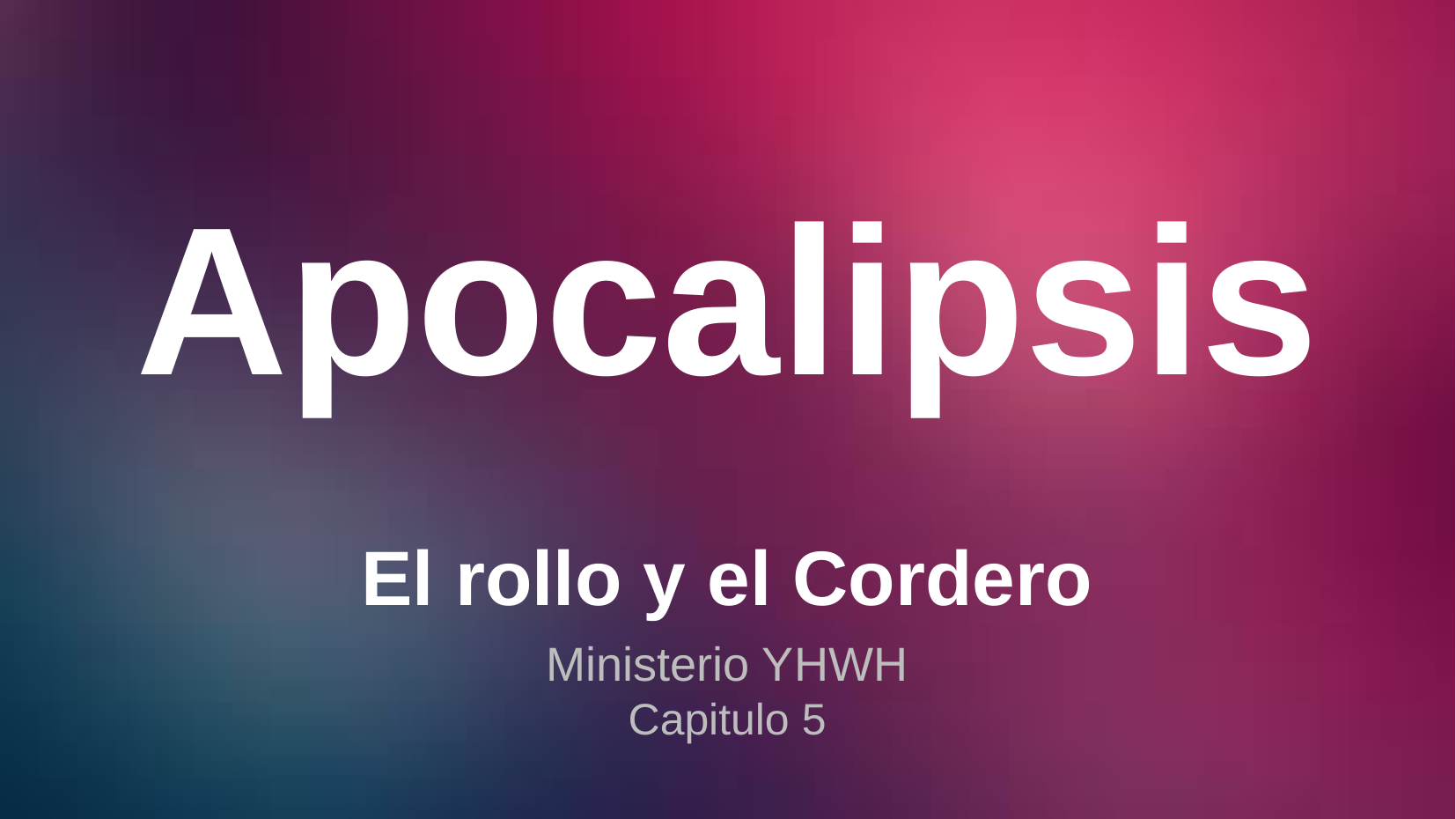

# Apocalipsis
El rollo y el Cordero
Ministerio YHWH
Capitulo 5